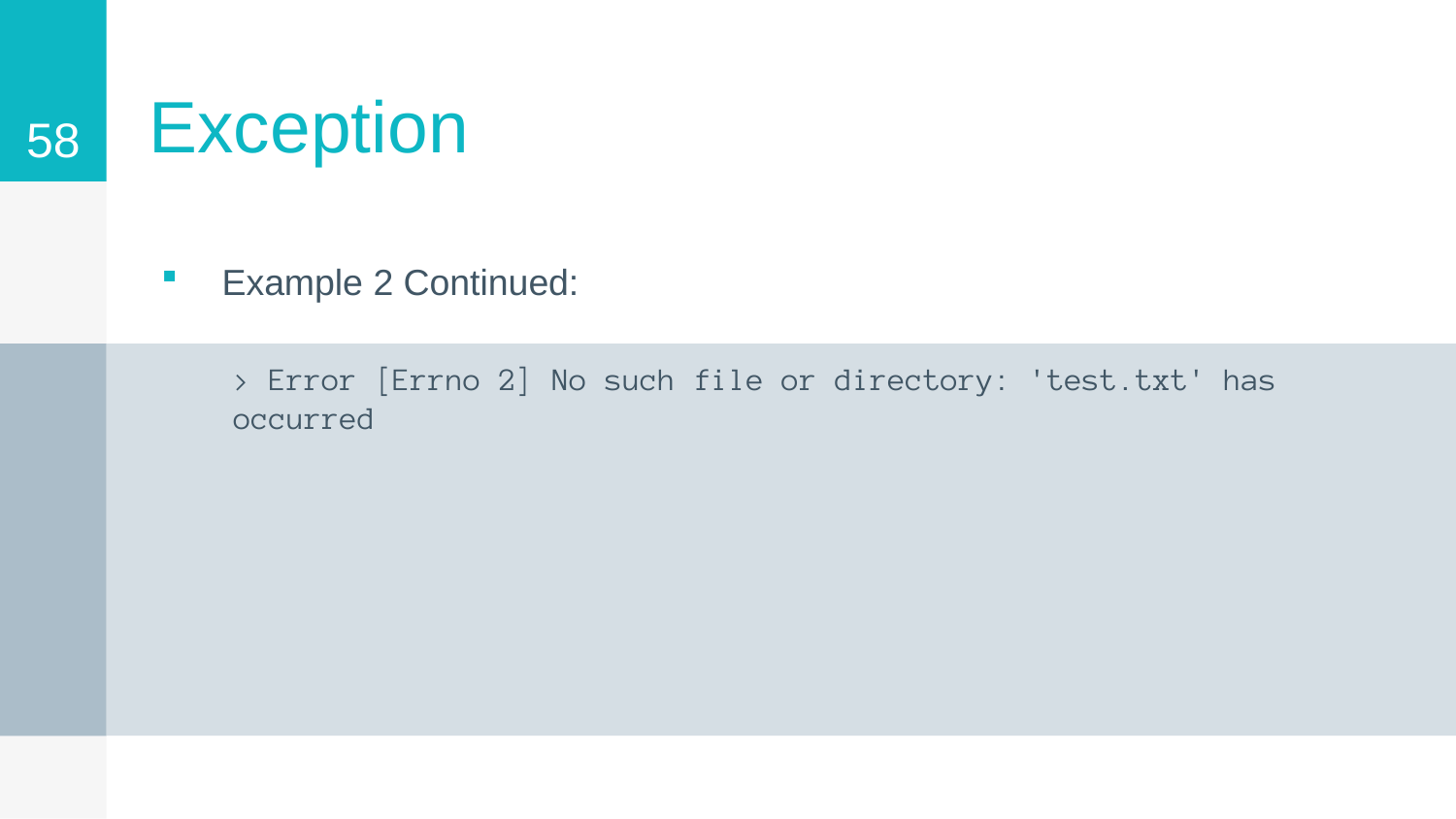

58
# Exception
Example 2 Continued:
> Error [Errno 2] No such file or directory: 'test.txt' has occurred